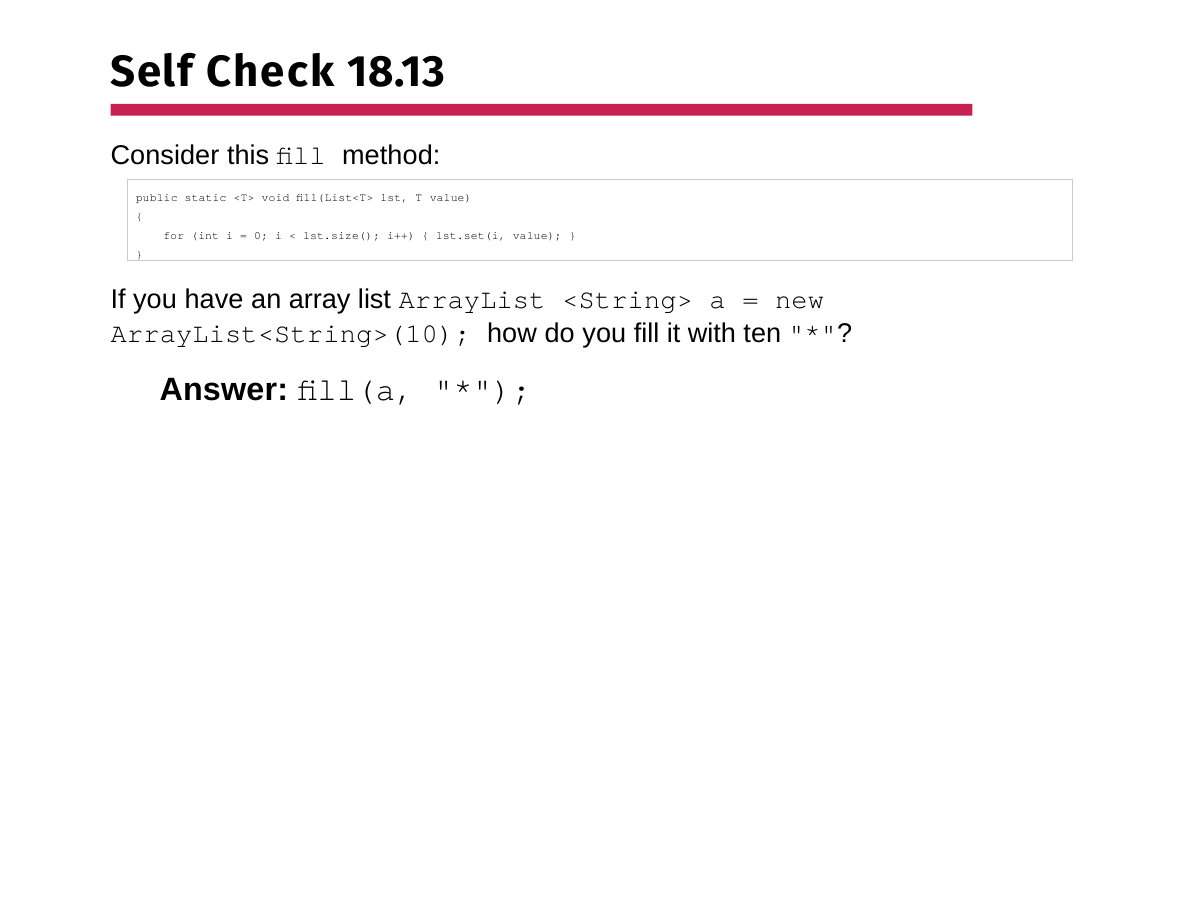

# Self Check 18.13
Consider this fill method:

public static <T> void fill(List<T> lst, T value)
{
for (int i = 0; i < lst.size(); i++) { lst.set(i, value); }
}
If you have an array list ArrayList <String> a = new  ArrayList<String>(10); how do you fill it with ten "*"?
Answer: fill(a, "*");